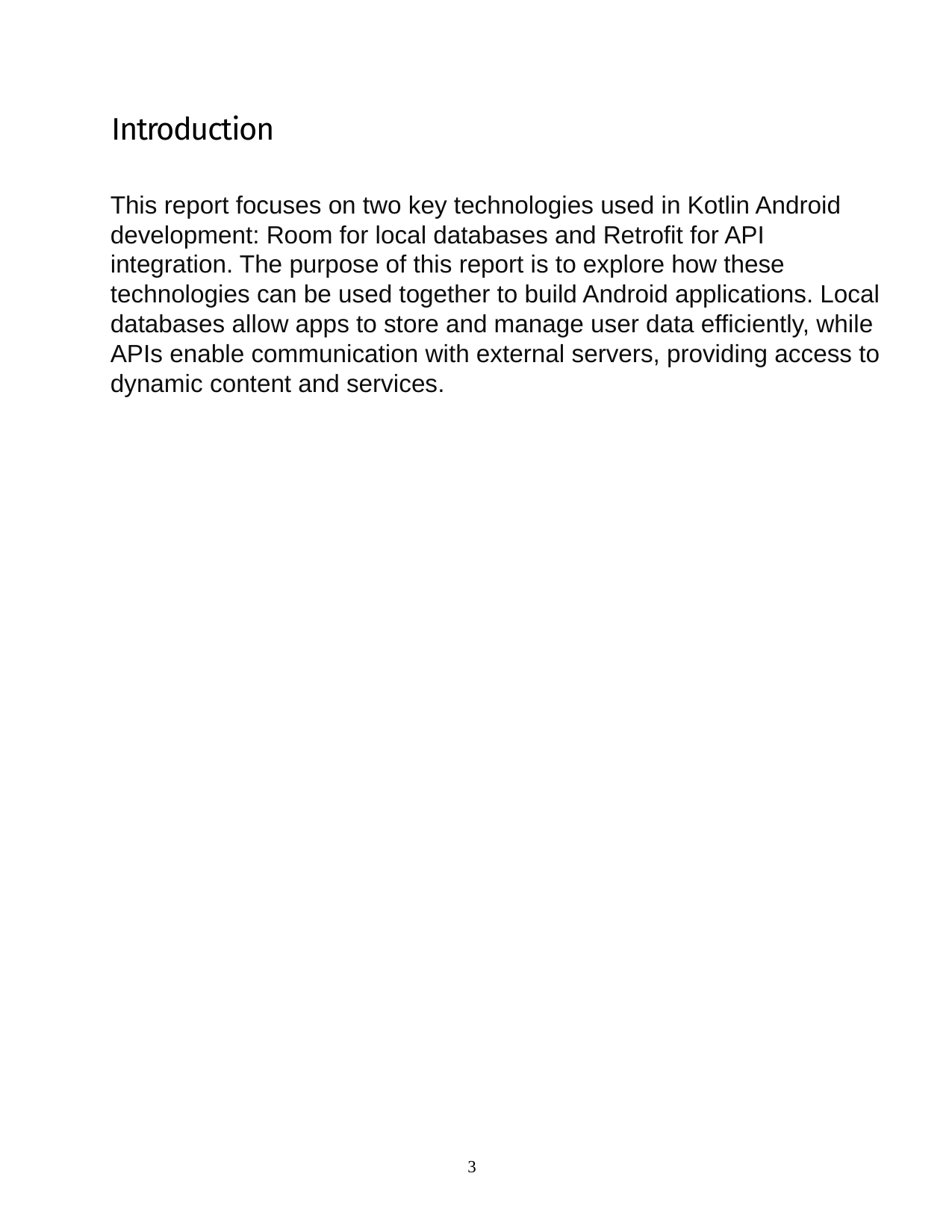

Introduction

This report focuses on two key technologies used in Kotlin Android development: Room for local databases and Retrofit for API integration. The purpose of this report is to explore how these technologies can be used together to build Android applications. Local databases allow apps to store and manage user data efficiently, while APIs enable communication with external servers, providing access to dynamic content and services.
3